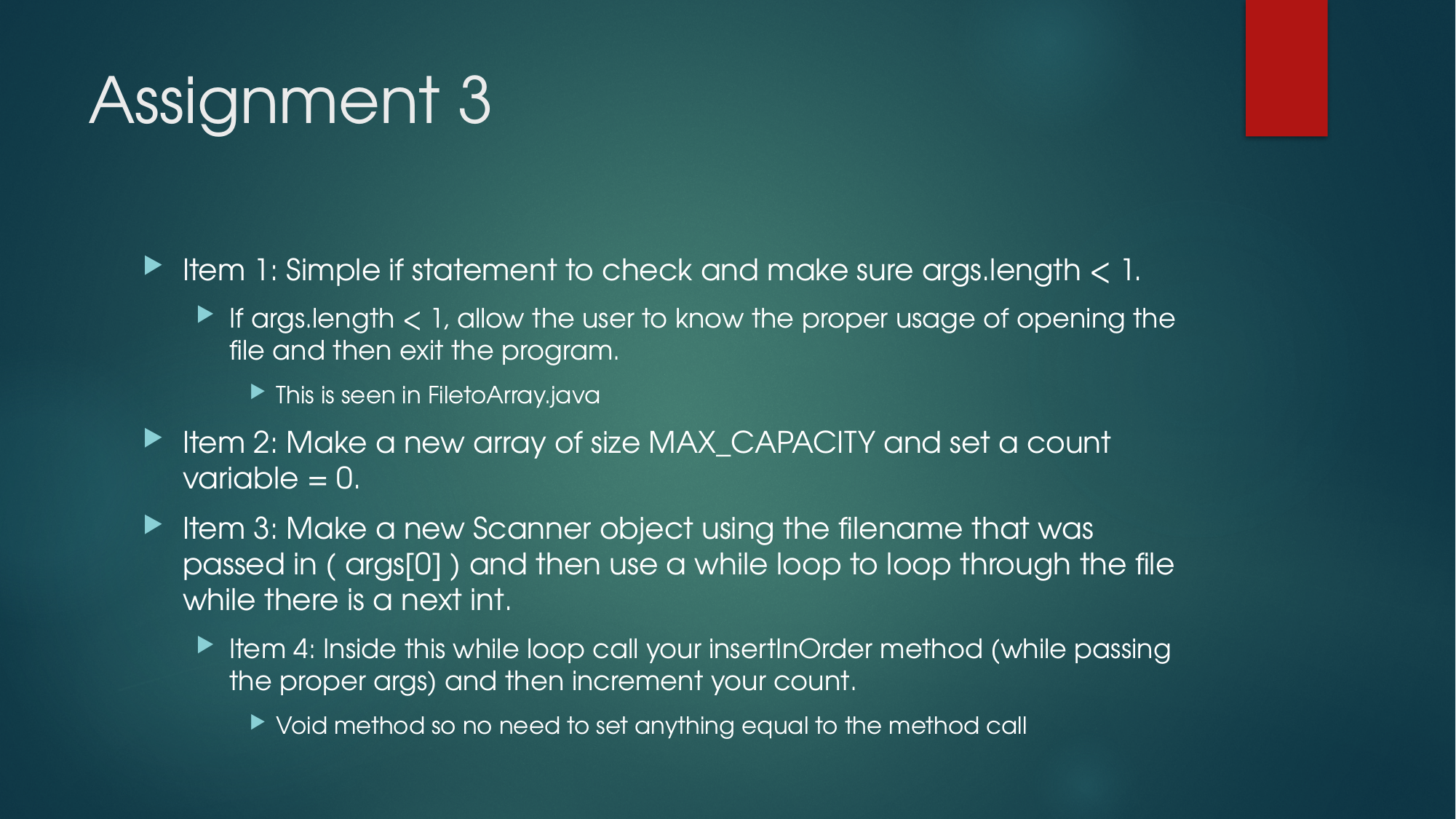

# Assignment 3
Item 1: Simple if statement to check and make sure args.length < 1.
If args.length < 1, allow the user to know the proper usage of opening the file and then exit the program.
This is seen in FiletoArray.java
Item 2: Make a new array of size MAX_CAPACITY and set a count variable = 0.
Item 3: Make a new Scanner object using the filename that was passed in ( args[0] ) and then use a while loop to loop through the file while there is a next int.
Item 4: Inside this while loop call your insertInOrder method (while passing the proper args) and then increment your count.
Void method so no need to set anything equal to the method call